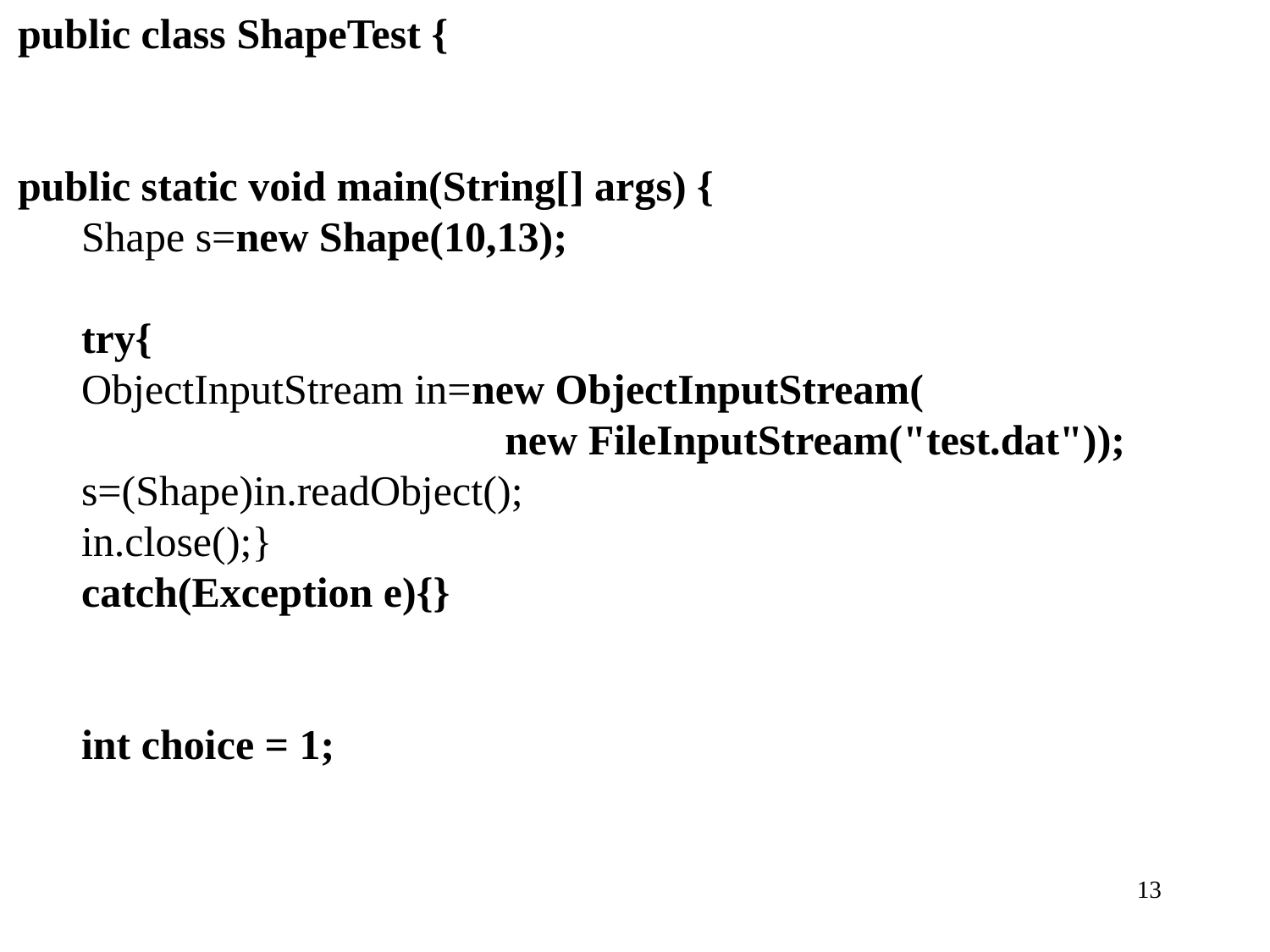

public class ShapeTest {

public static void main(String[] args) {
Shape s=new Shape(10,13);

try{
ObjectInputStream in=new ObjectInputStream(
                                        new FileInputStream("test.dat"));
s=(Shape)in.readObject();
in.close();}
catch(Exception e){}

int choice = 1;
13